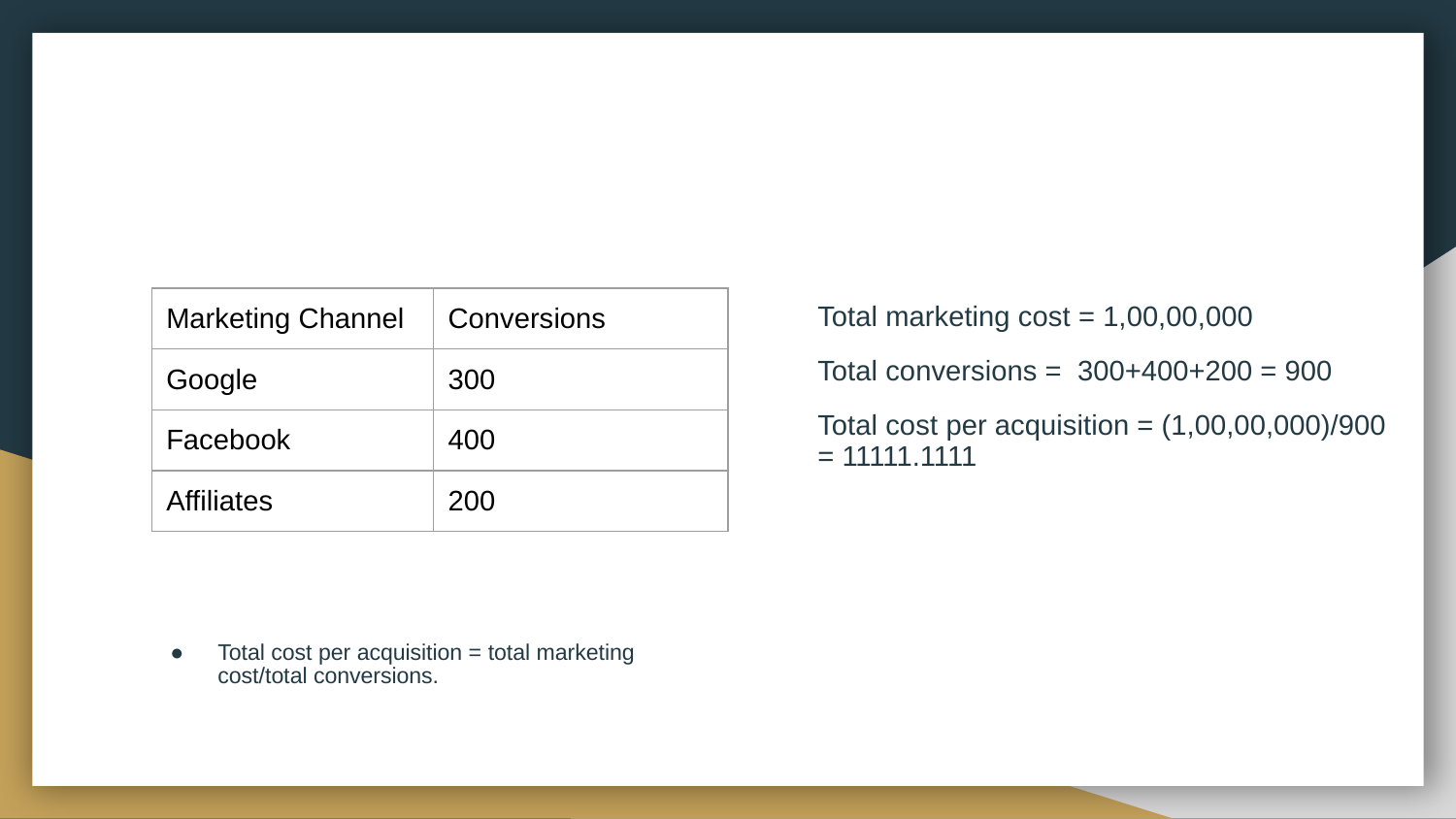

#
| Marketing Channel | Conversions |
| --- | --- |
| Google | 300 |
| Facebook | 400 |
| Affiliates | 200 |
Total marketing cost = 1,00,00,000
Total conversions =  300+400+200 = 900
Total cost per acquisition = (1,00,00,000)/900 = 11111.1111

Total cost per acquisition = total marketing cost/total conversions.